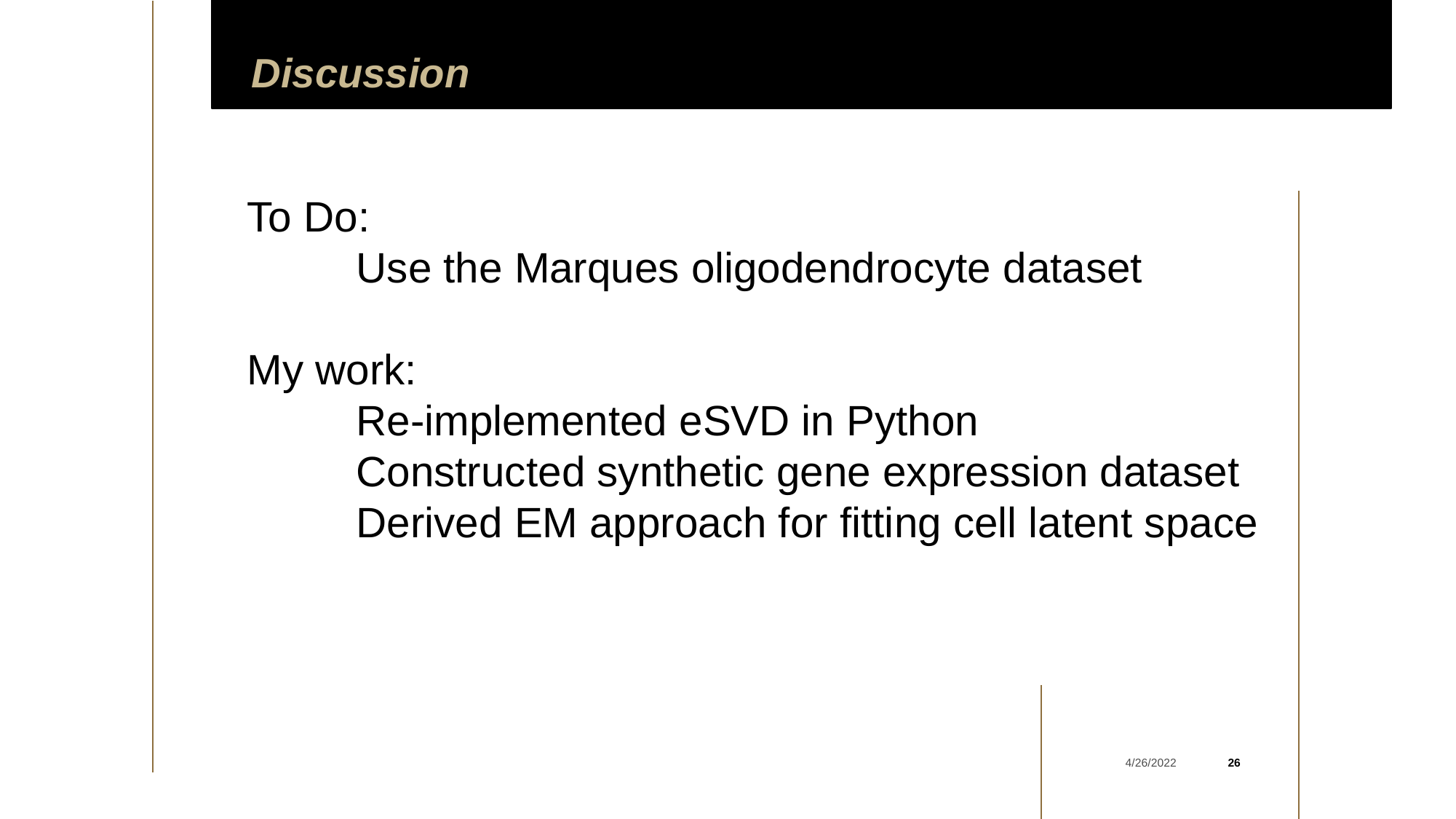

# Discussion
To Do:
	Use the Marques oligodendrocyte dataset

My work:
	Re-implemented eSVD in Python
	Constructed synthetic gene expression dataset
	Derived EM approach for fitting cell latent space

26
4/26/2022